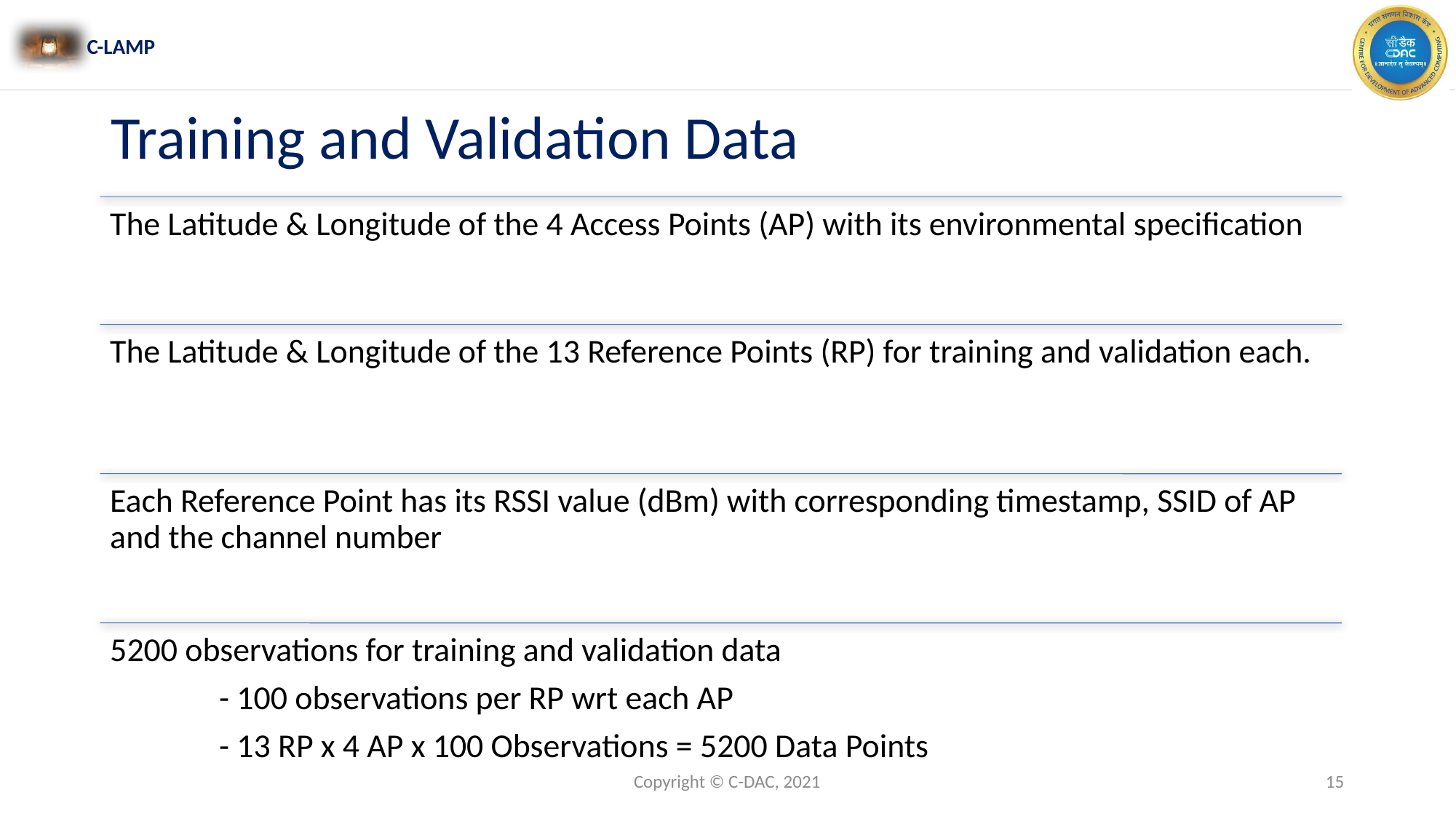

# Training and Validation Data
The Latitude & Longitude of the 4 Access Points (AP) with its environmental specification
The Latitude & Longitude of the 13 Reference Points (RP) for training and validation each.
Each Reference Point has its RSSI value (dBm) with corresponding timestamp, SSID of AP and the channel number
5200 observations for training and validation data
	- 100 observations per RP wrt each AP
	- 13 RP x 4 AP x 100 Observations = 5200 Data Points
Copyright © C-DAC, 2021
15